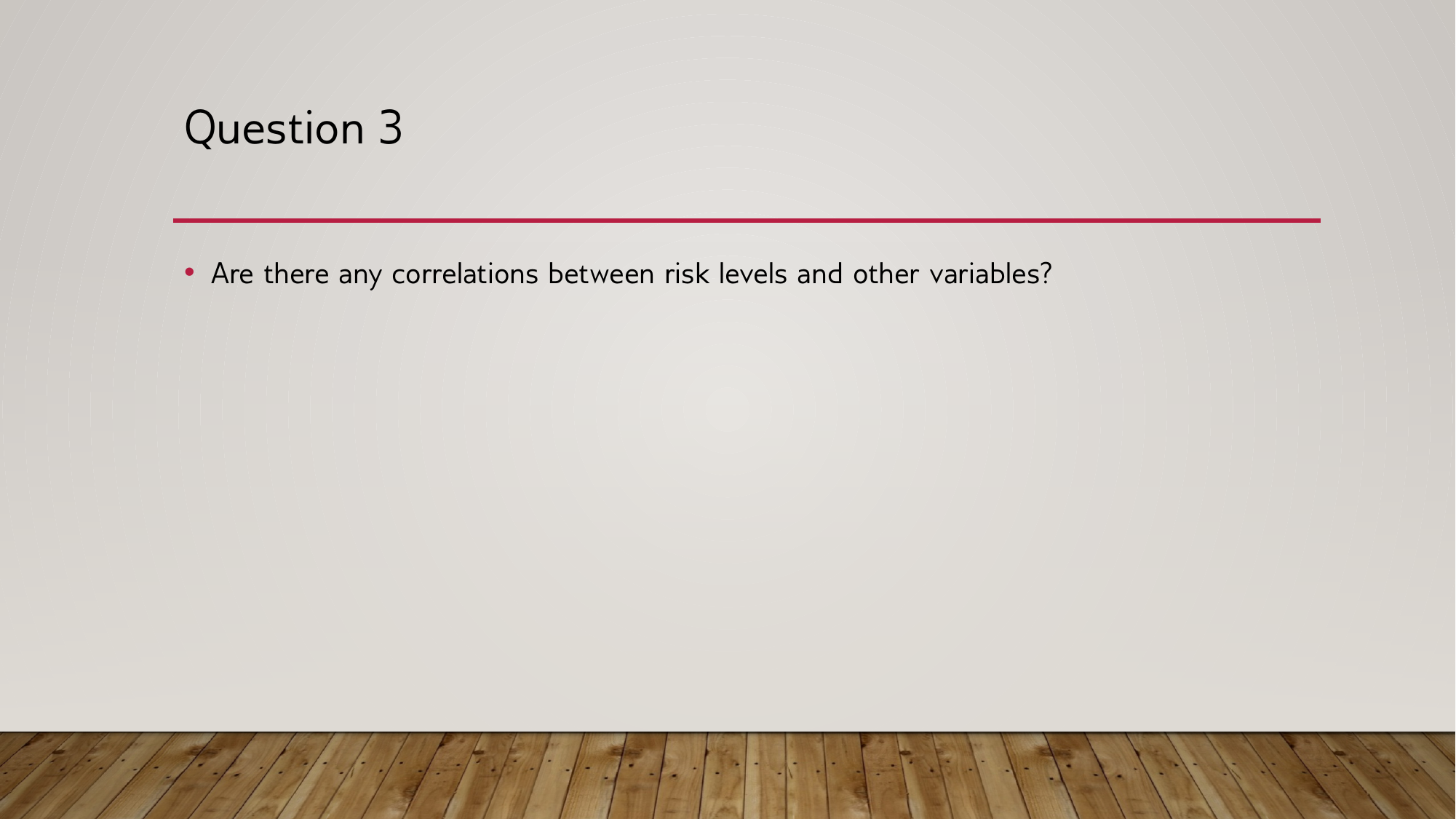

# Question 3
Are there any correlations between risk levels and other variables?